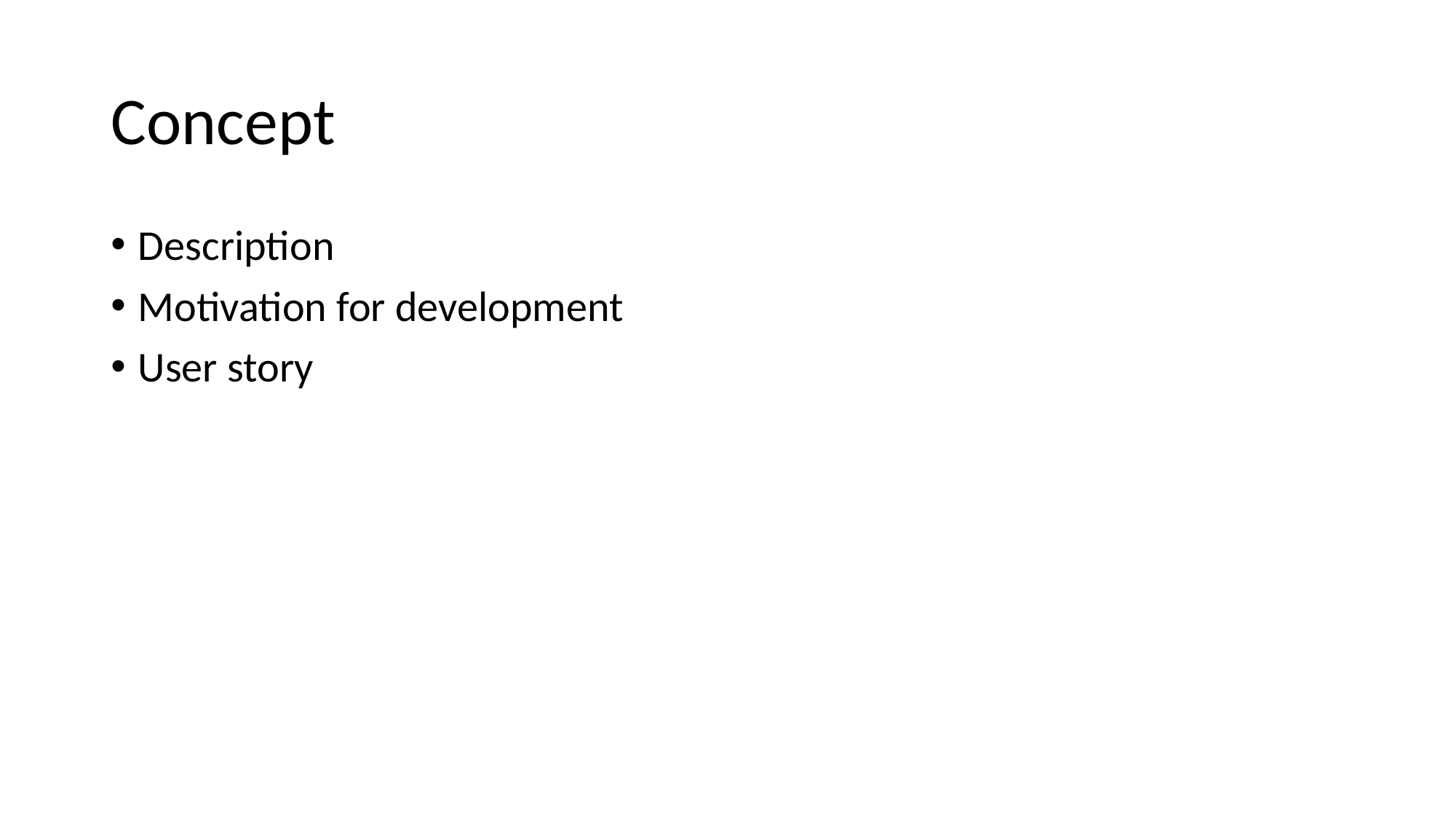

# Concept
Description
Motivation for development
User story